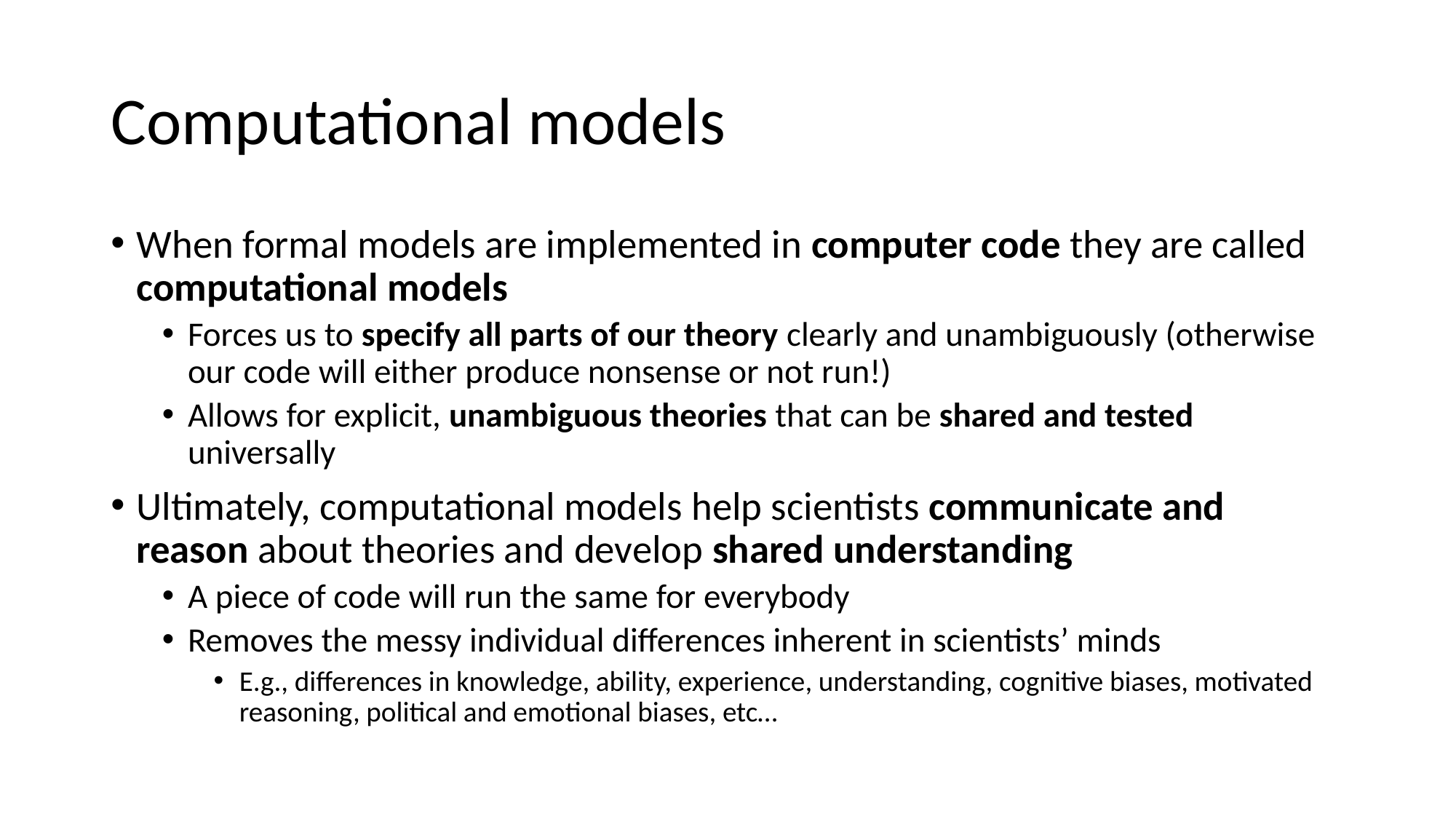

# Computational models
When formal models are implemented in computer code they are called computational models
Forces us to specify all parts of our theory clearly and unambiguously (otherwise our code will either produce nonsense or not run!)
Allows for explicit, unambiguous theories that can be shared and tested universally
Ultimately, computational models help scientists communicate and reason about theories and develop shared understanding
A piece of code will run the same for everybody
Removes the messy individual differences inherent in scientists’ minds
E.g., differences in knowledge, ability, experience, understanding, cognitive biases, motivated reasoning, political and emotional biases, etc…